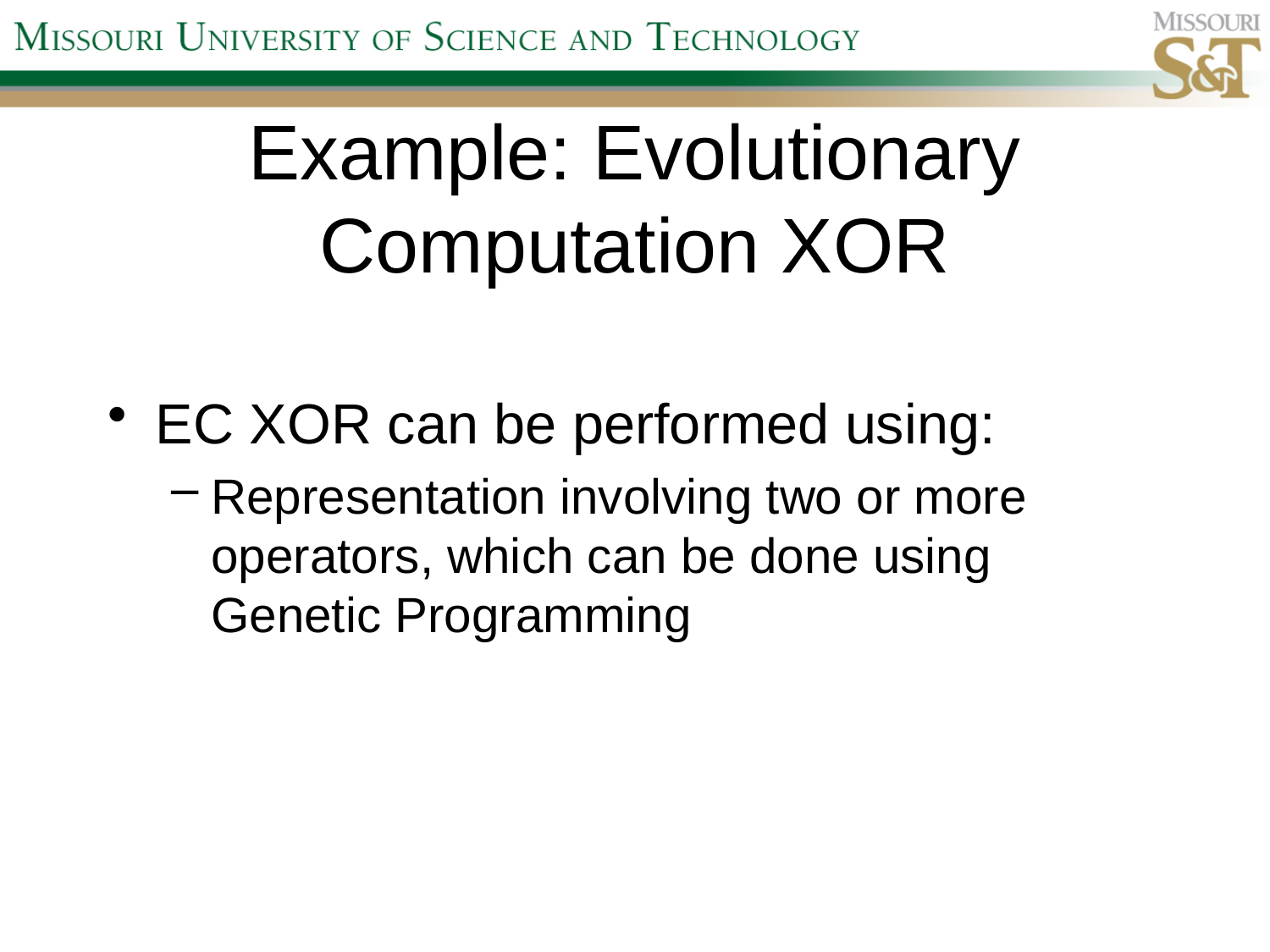

# Example: Evolutionary Computation XOR
EC XOR can be performed using:
Representation involving two or more operators, which can be done using Genetic Programming